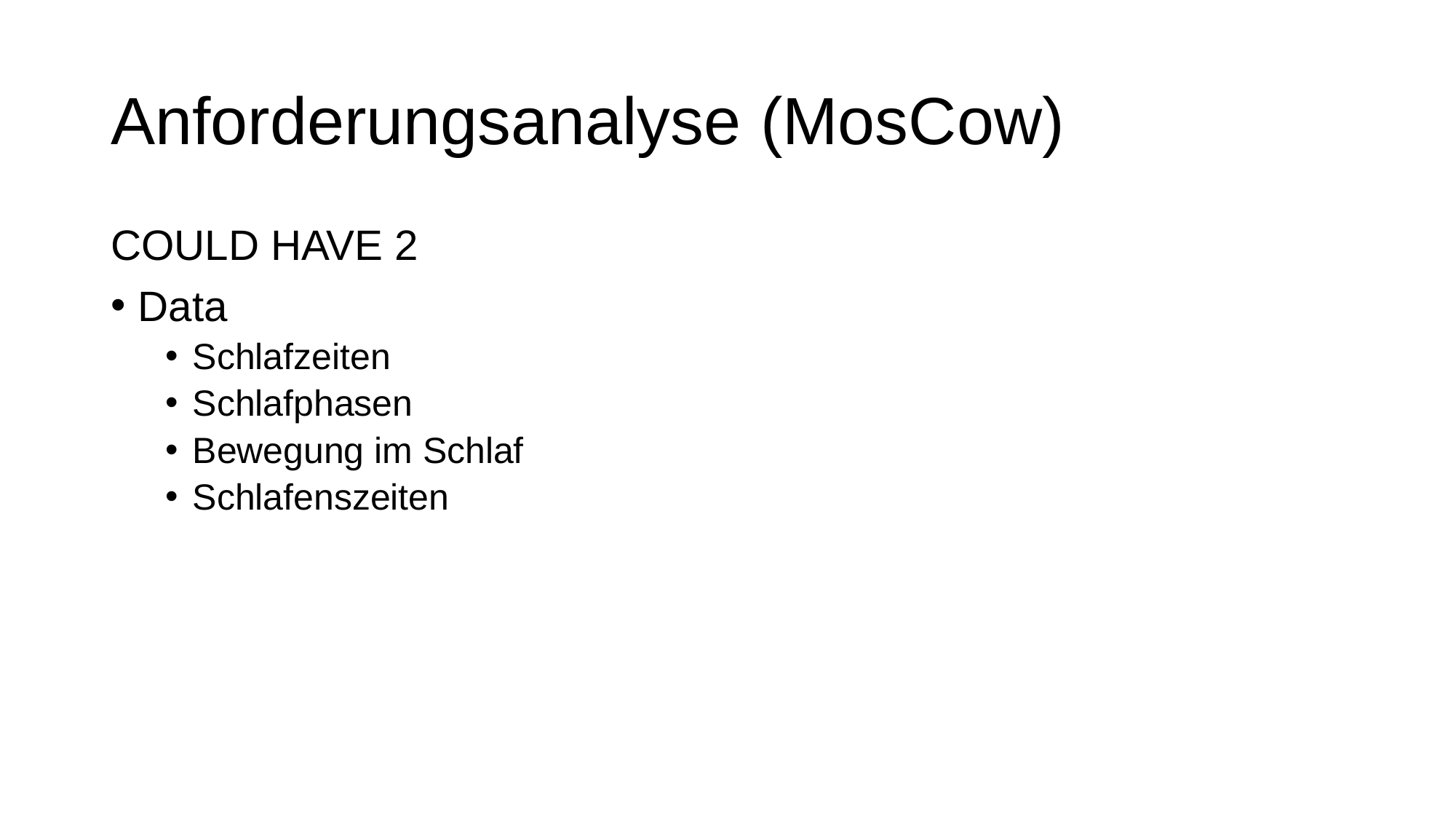

# Anforderungsanalyse (MosCow)
COULD HAVE 2
Data
Schlafzeiten
Schlafphasen
Bewegung im Schlaf
Schlafenszeiten